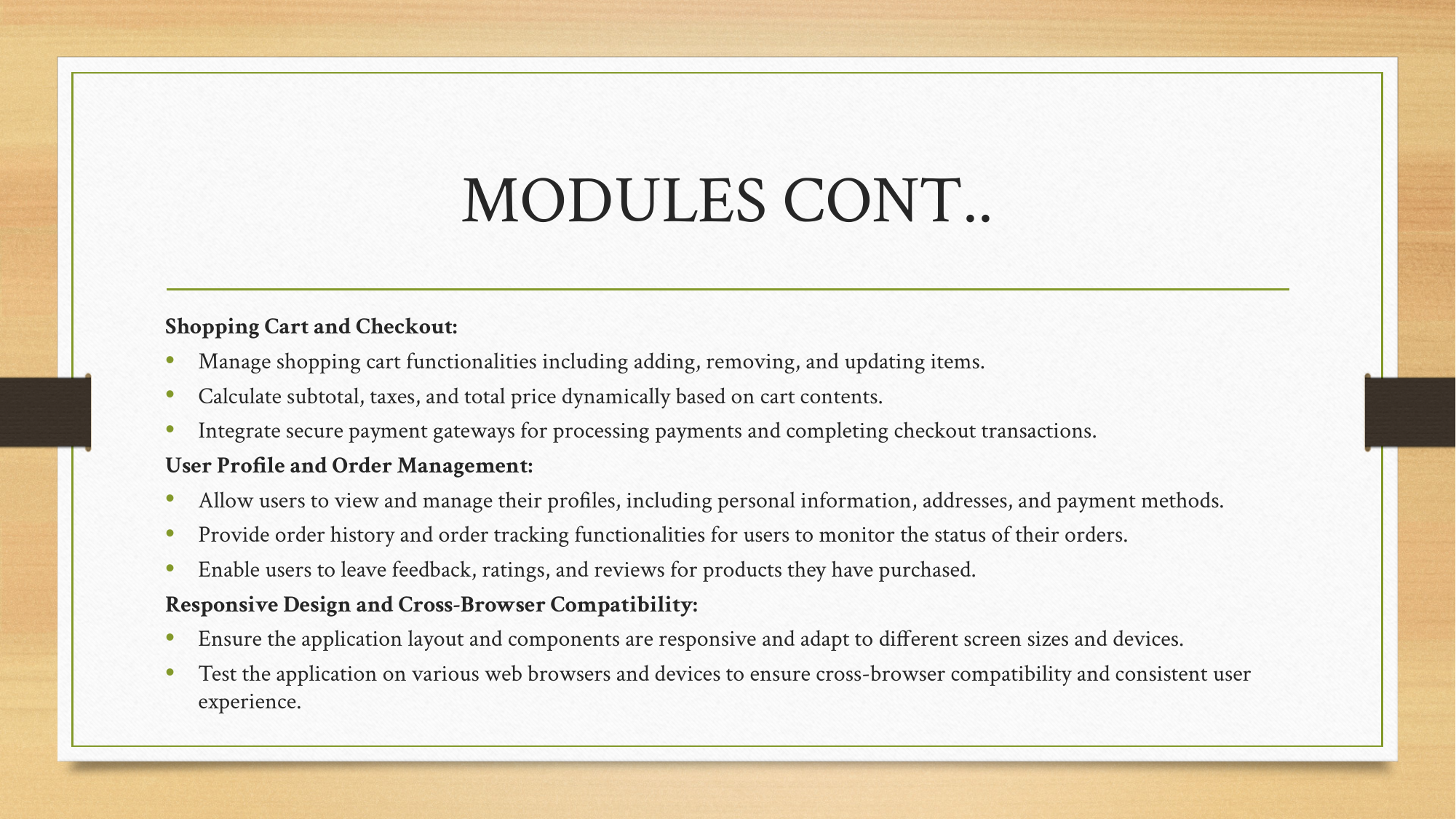

# MODULES CONT..
Shopping Cart and Checkout:
Manage shopping cart functionalities including adding, removing, and updating items.
Calculate subtotal, taxes, and total price dynamically based on cart contents.
Integrate secure payment gateways for processing payments and completing checkout transactions.
User Profile and Order Management:
Allow users to view and manage their profiles, including personal information, addresses, and payment methods.
Provide order history and order tracking functionalities for users to monitor the status of their orders.
Enable users to leave feedback, ratings, and reviews for products they have purchased.
Responsive Design and Cross-Browser Compatibility:
Ensure the application layout and components are responsive and adapt to different screen sizes and devices.
Test the application on various web browsers and devices to ensure cross-browser compatibility and consistent user experience.